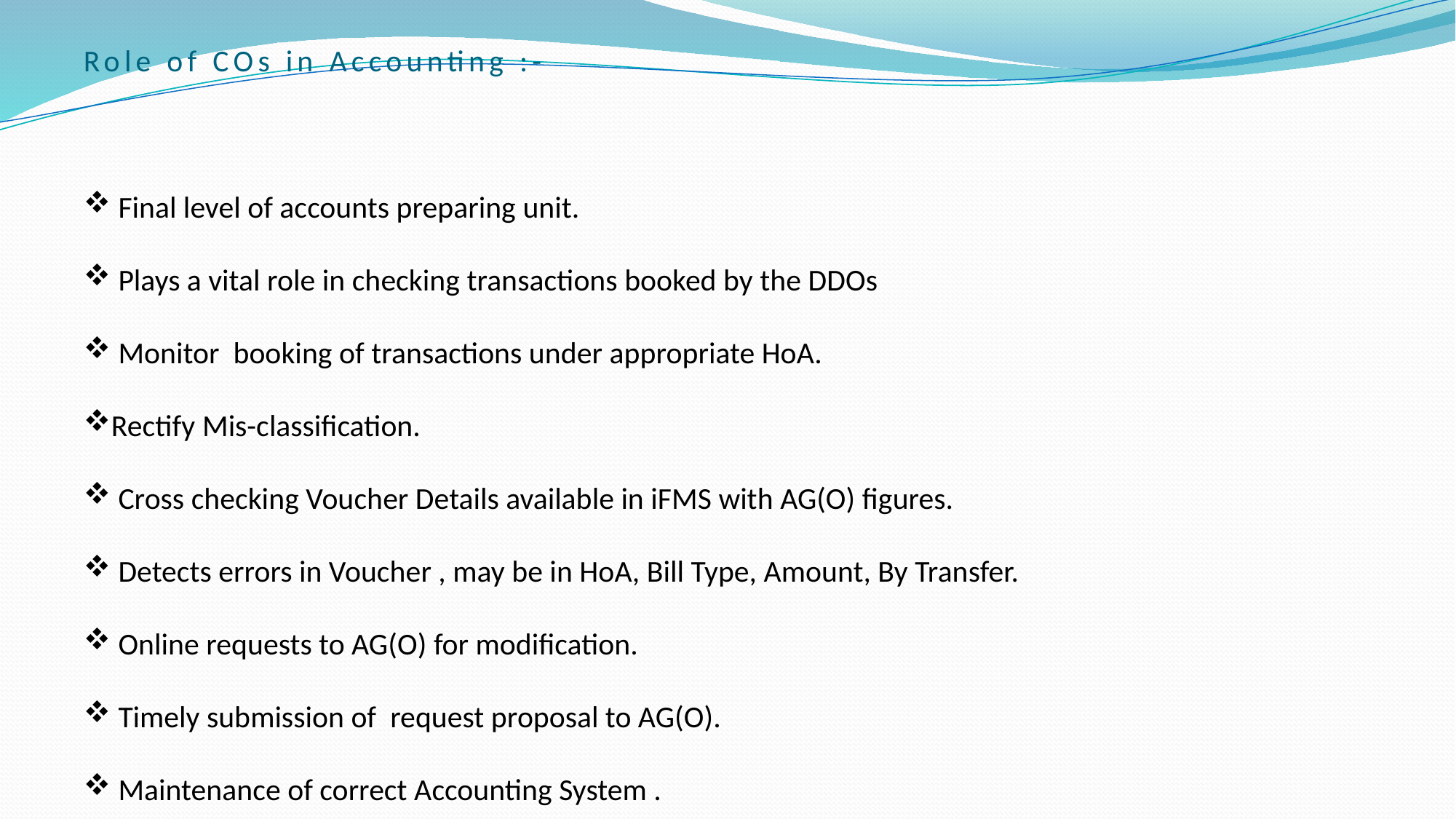

Role of COs in Accounting :-

 Final level of accounts preparing unit.
 Plays a vital role in checking transactions booked by the DDOs
 Monitor  booking of transactions under appropriate HoA.
Rectify Mis-classification.
 Cross checking Voucher Details available in iFMS with AG(O) figures.
 Detects errors in Voucher , may be in HoA, Bill Type, Amount, By Transfer.
 Online requests to AG(O) for modification.
 Timely submission of  request proposal to AG(O).
 Maintenance of correct Accounting System .